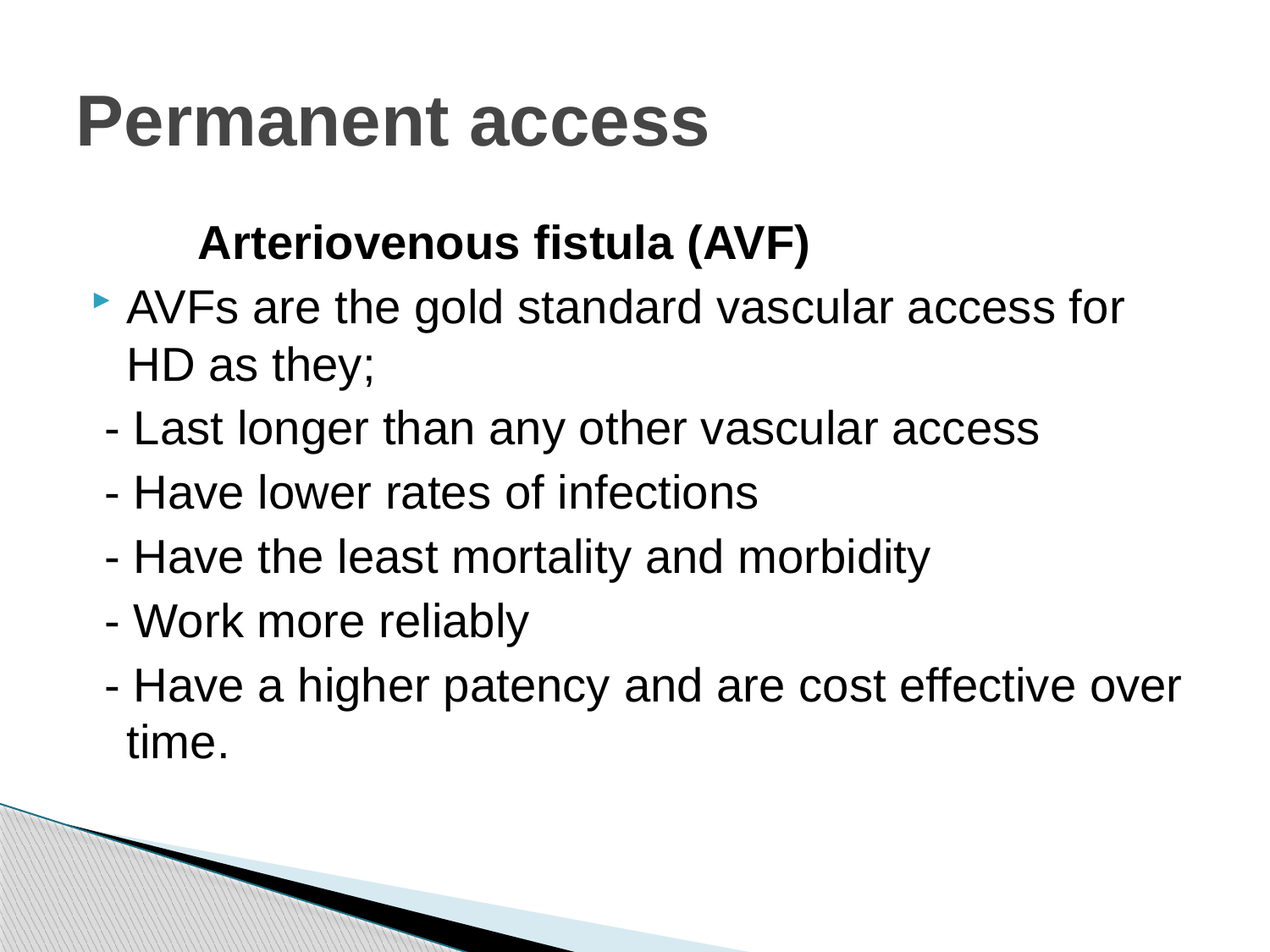

# Permanent access
        Arteriovenous fistula (AVF)
AVFs are the gold standard vascular access for HD as they;
 - Last longer than any other vascular access
 - Have lower rates of infections
 - Have the least mortality and morbidity
 - Work more reliably
 - Have a higher patency and are cost effective over time.